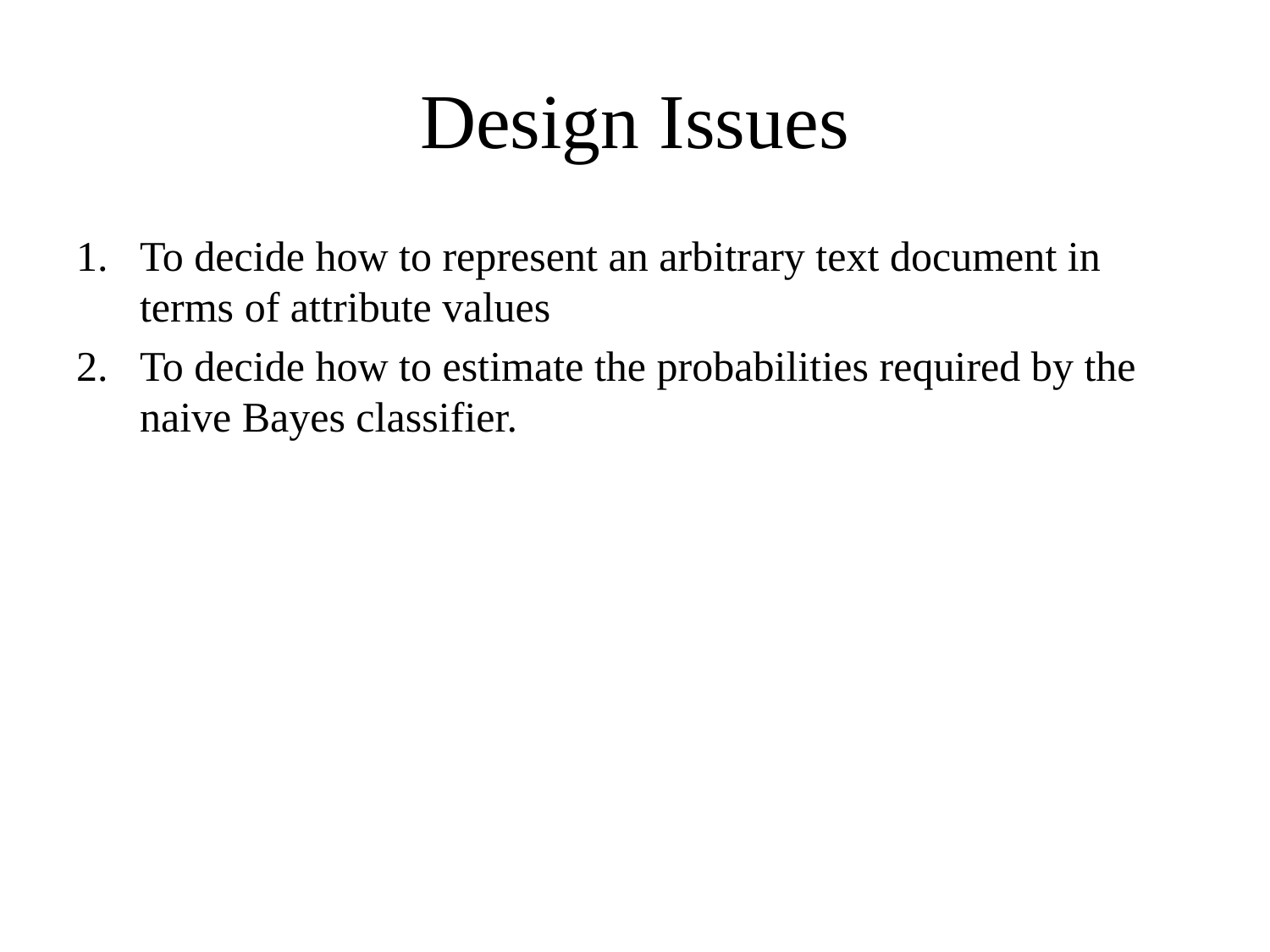

# Design Issues
To decide how to represent an arbitrary text document in terms of attribute values
To decide how to estimate the probabilities required by the naive Bayes classifier.